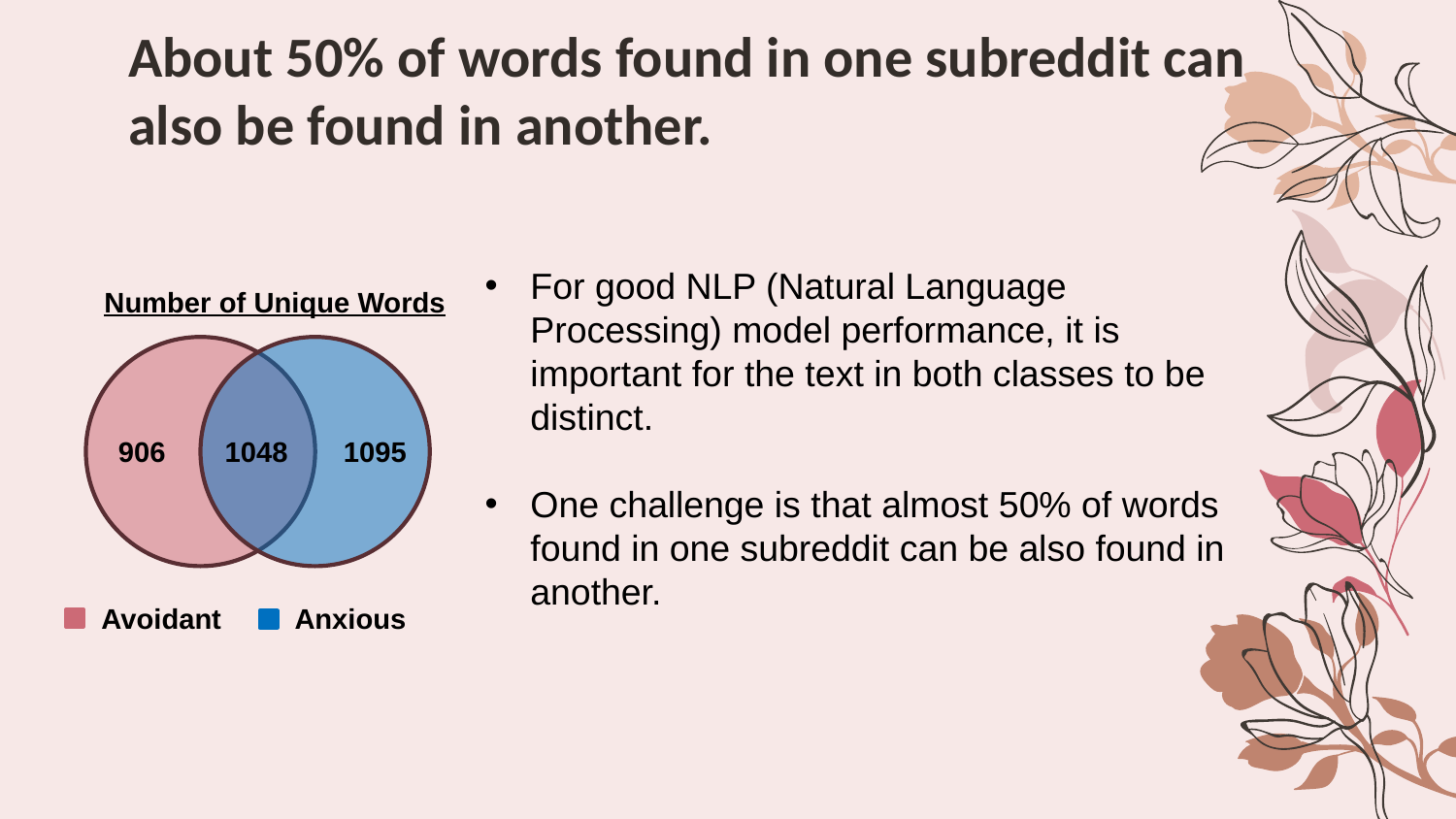

# About 50% of words found in one subreddit can also be found in another.
For good NLP (Natural Language Processing) model performance, it is important for the text in both classes to be distinct.

One challenge is that almost 50% of words found in one subreddit can be also found in another.
Number of Unique Words

1048
1095
906
Avoidant
Anxious